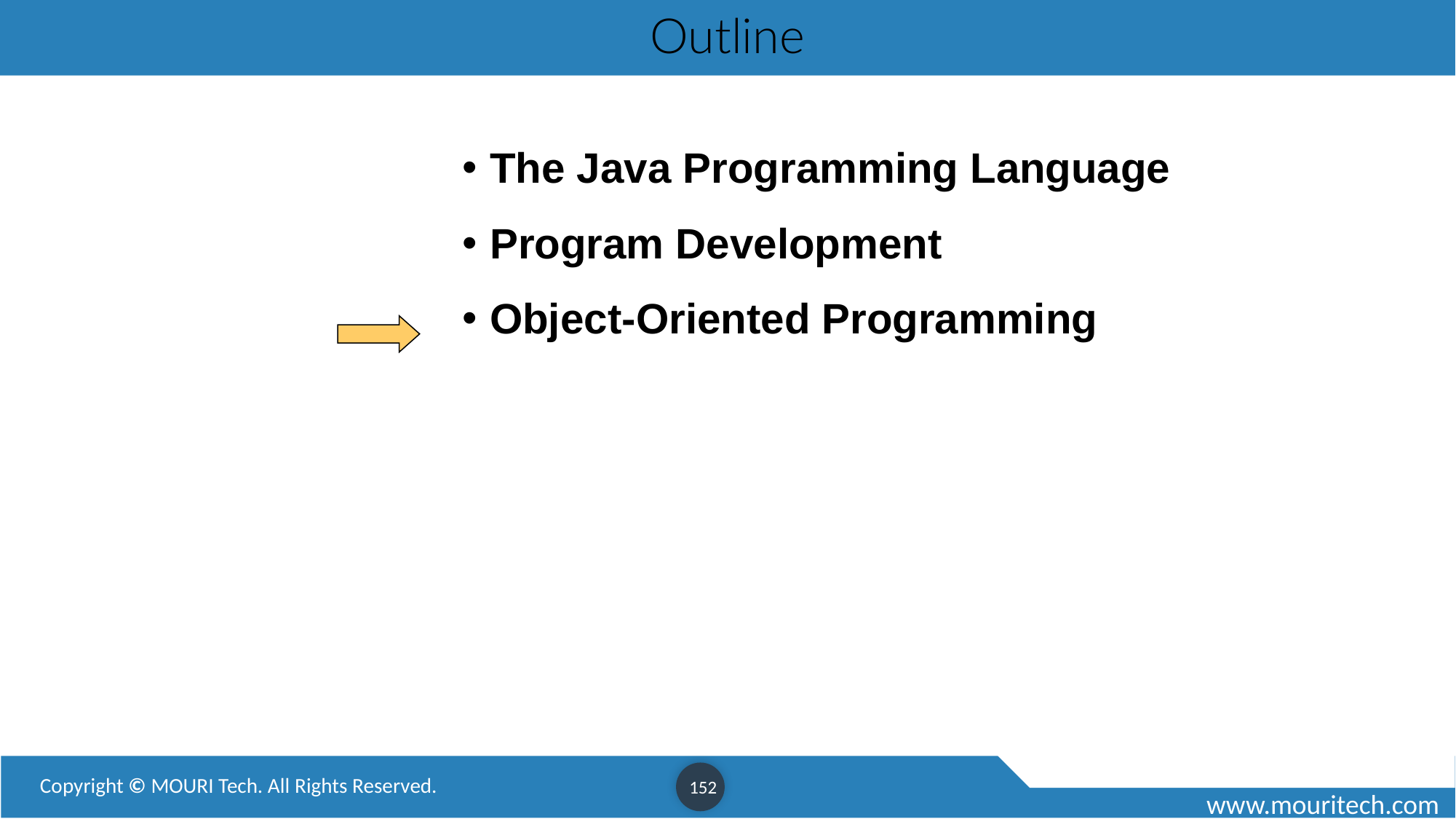

# Outline
The Java Programming Language
Program Development
Object-Oriented Programming

152